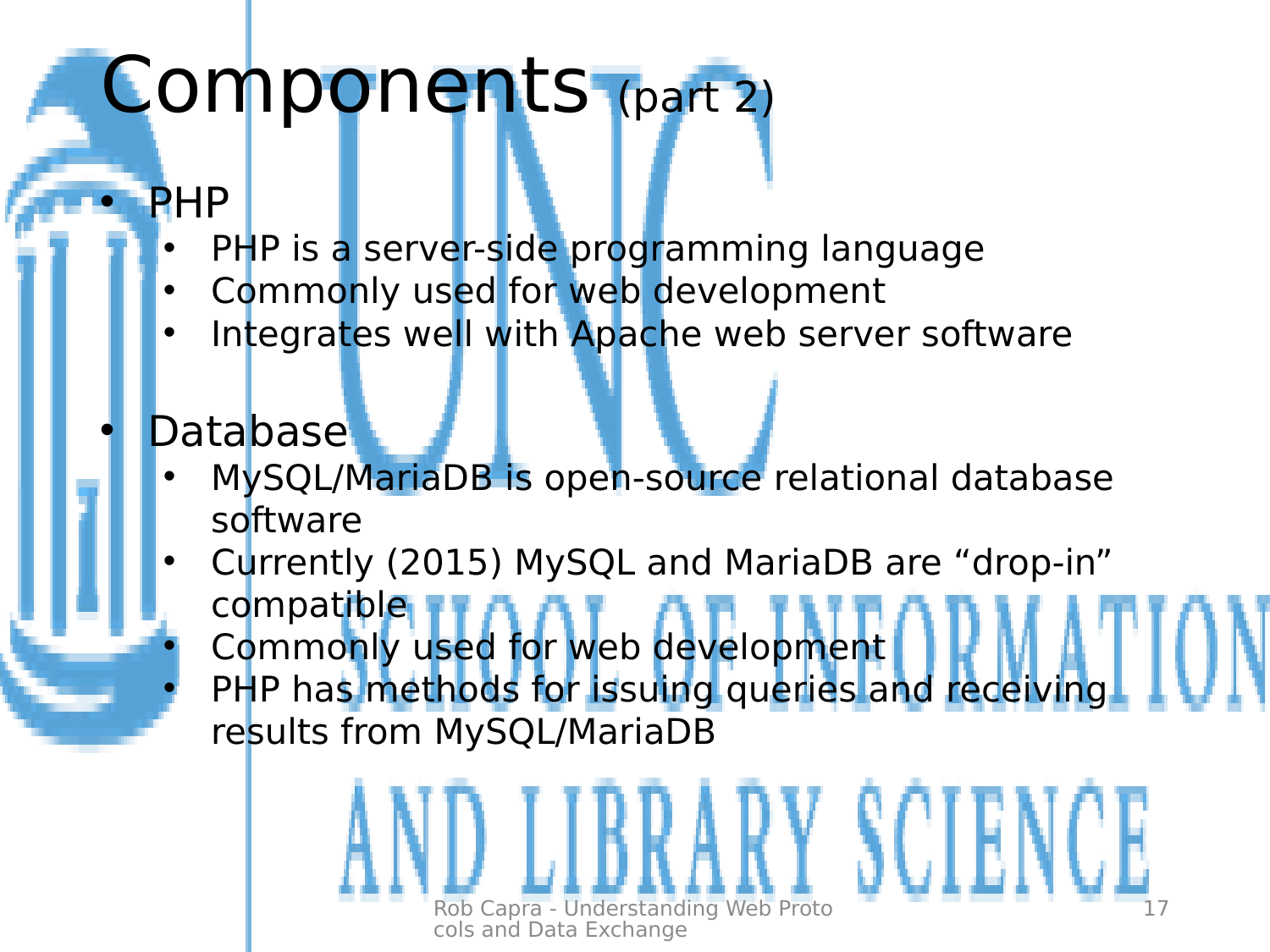

# Components (part 2)
PHP
PHP is a server-side programming language
Commonly used for web development
Integrates well with Apache web server software

Database
MySQL/MariaDB is open-source relational database software
Currently (2015) MySQL and MariaDB are “drop-in” compatible
Commonly used for web development
PHP has methods for issuing queries and receiving results from MySQL/MariaDB

Rob Capra - Understanding Web Protocols and Data Exchange
17